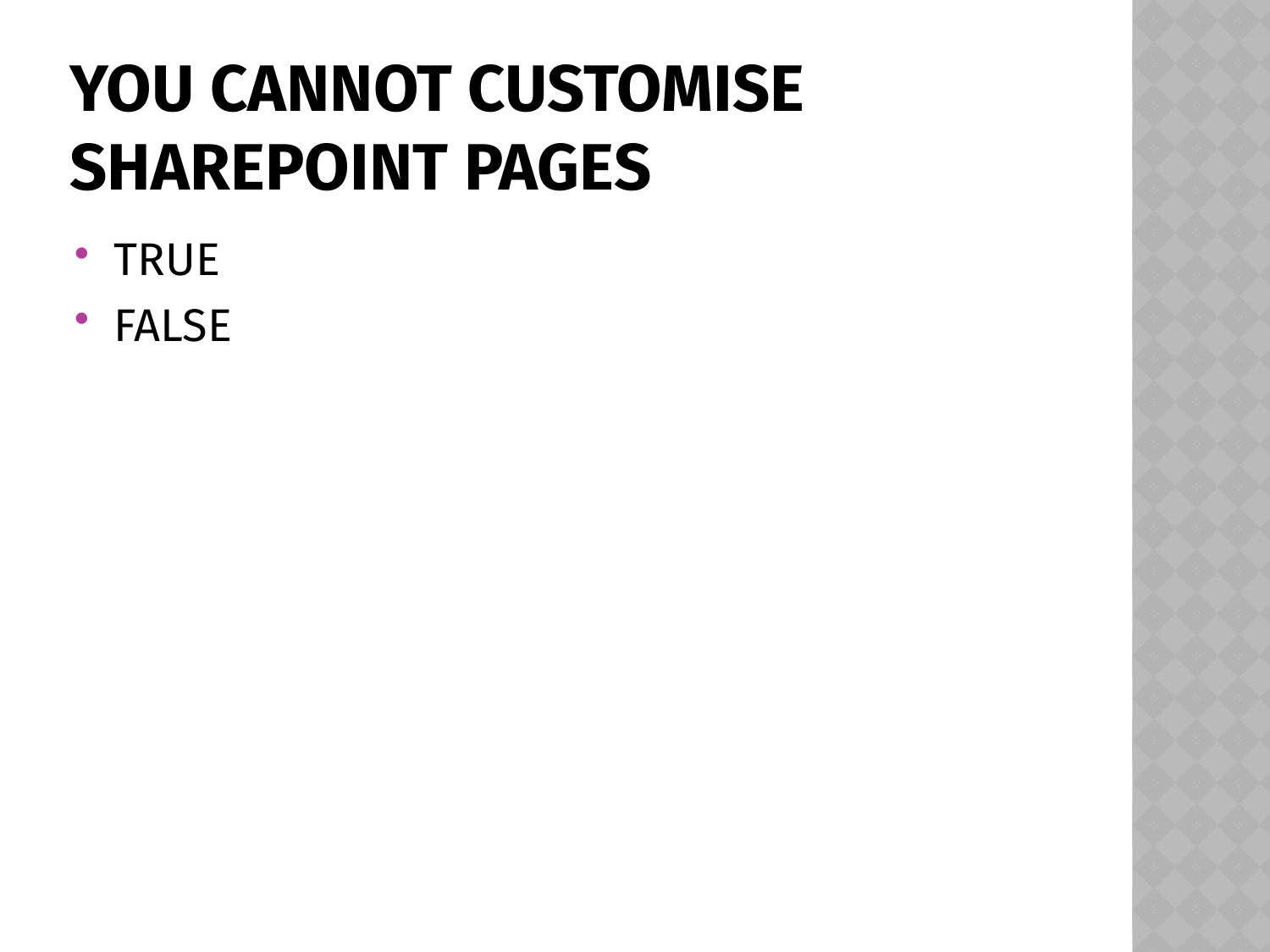

# YOU CANNOT CUSTOMISE SHAREPOINT PAGES
TRUE
FALSE